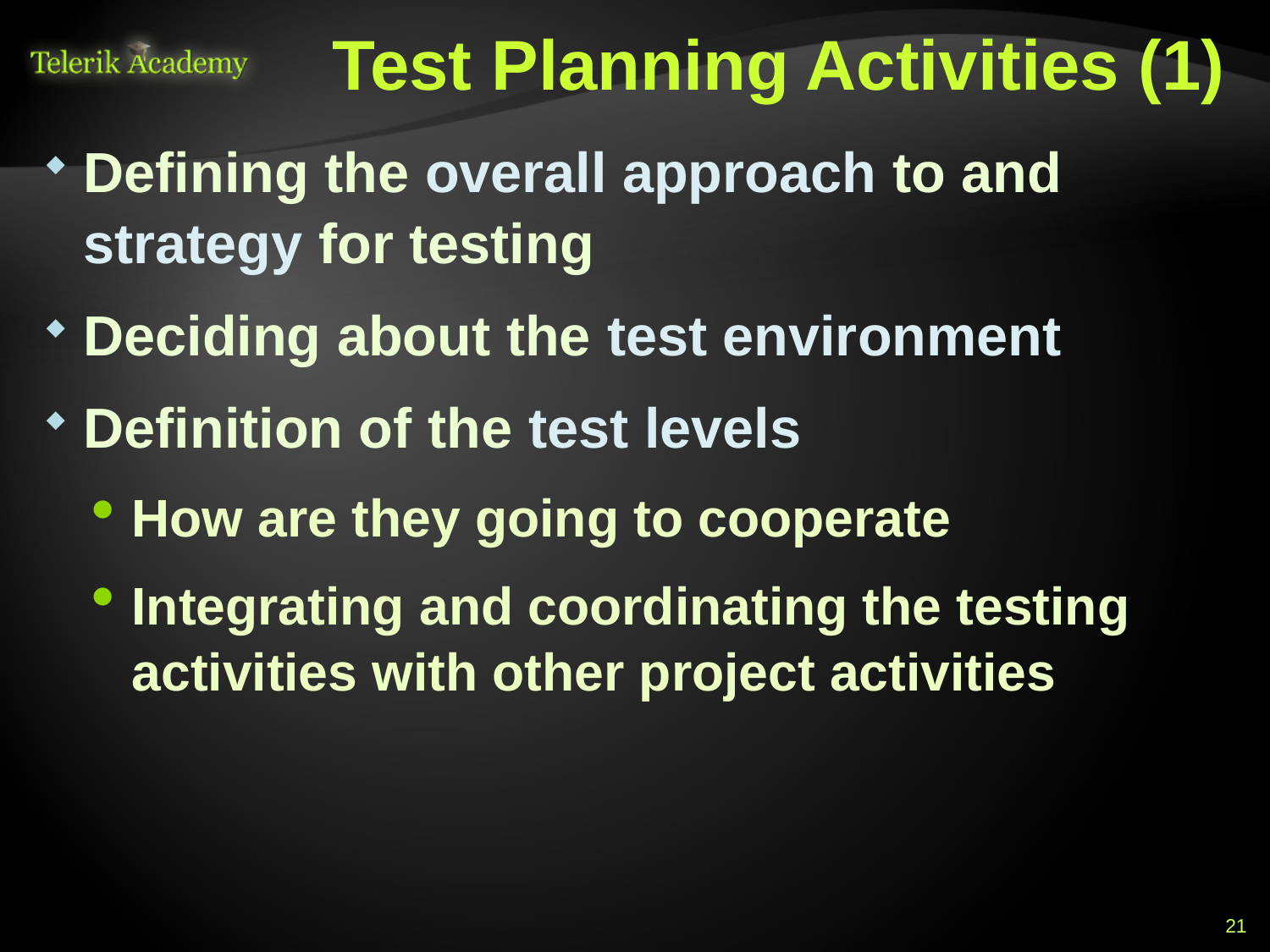

# Test Planning Activities (1)
Defining the overall approach to and strategy for testing
Deciding about the test environment
Definition of the test levels
How are they going to cooperate
Integrating and coordinating the testing activities with other project activities
21